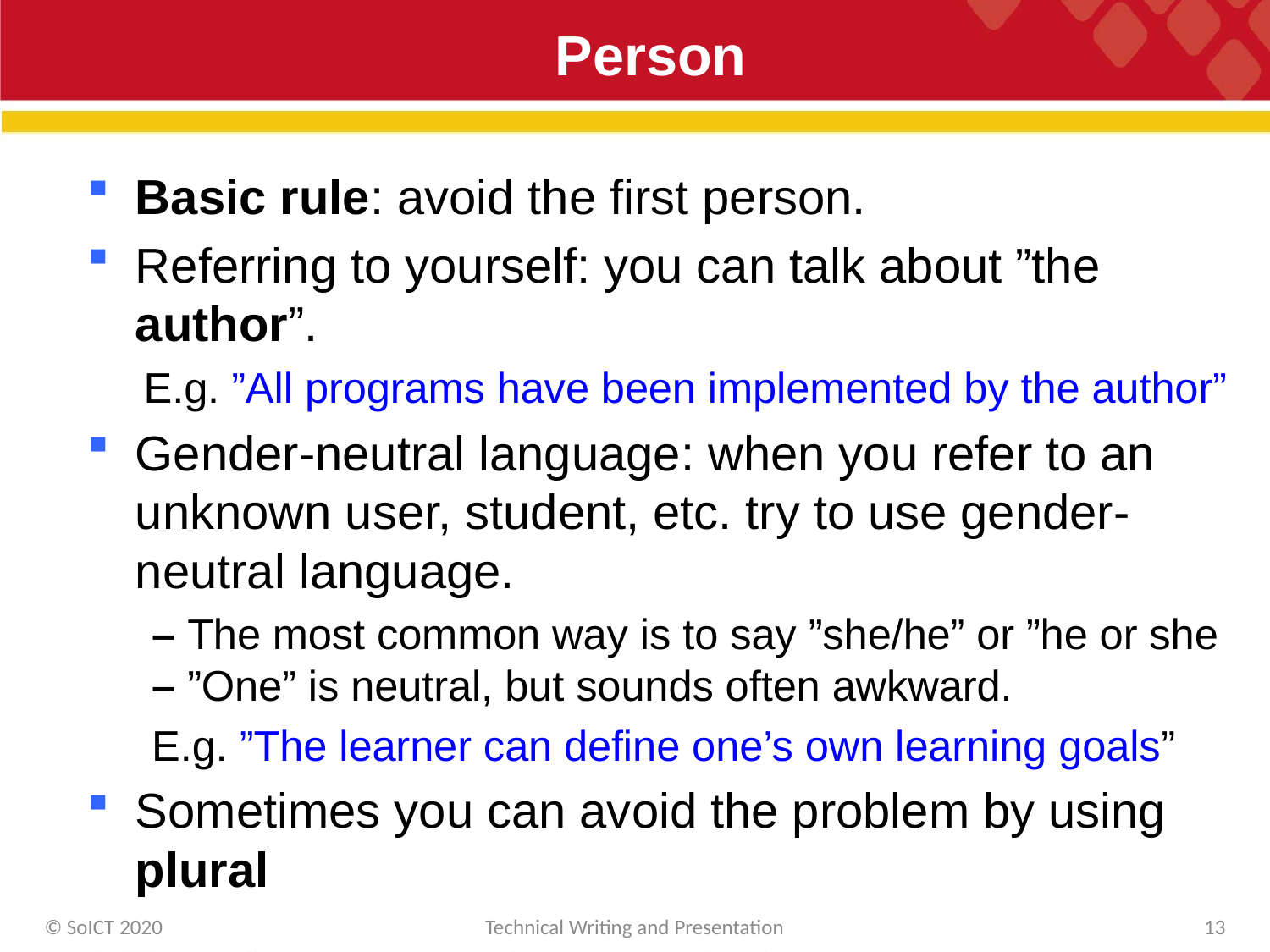

# Person
Basic rule: avoid the first person.
Referring to yourself: you can talk about ”the author”.
E.g. ”All programs have been implemented by the author”
Gender-neutral language: when you refer to an unknown user, student, etc. try to use gender-neutral language.
– The most common way is to say ”she/he” or ”he or she
– ”One” is neutral, but sounds often awkward.
E.g. ”The learner can define one’s own learning goals”
Sometimes you can avoid the problem by using plural
© SoICT 2020
Technical Writing and Presentation
13